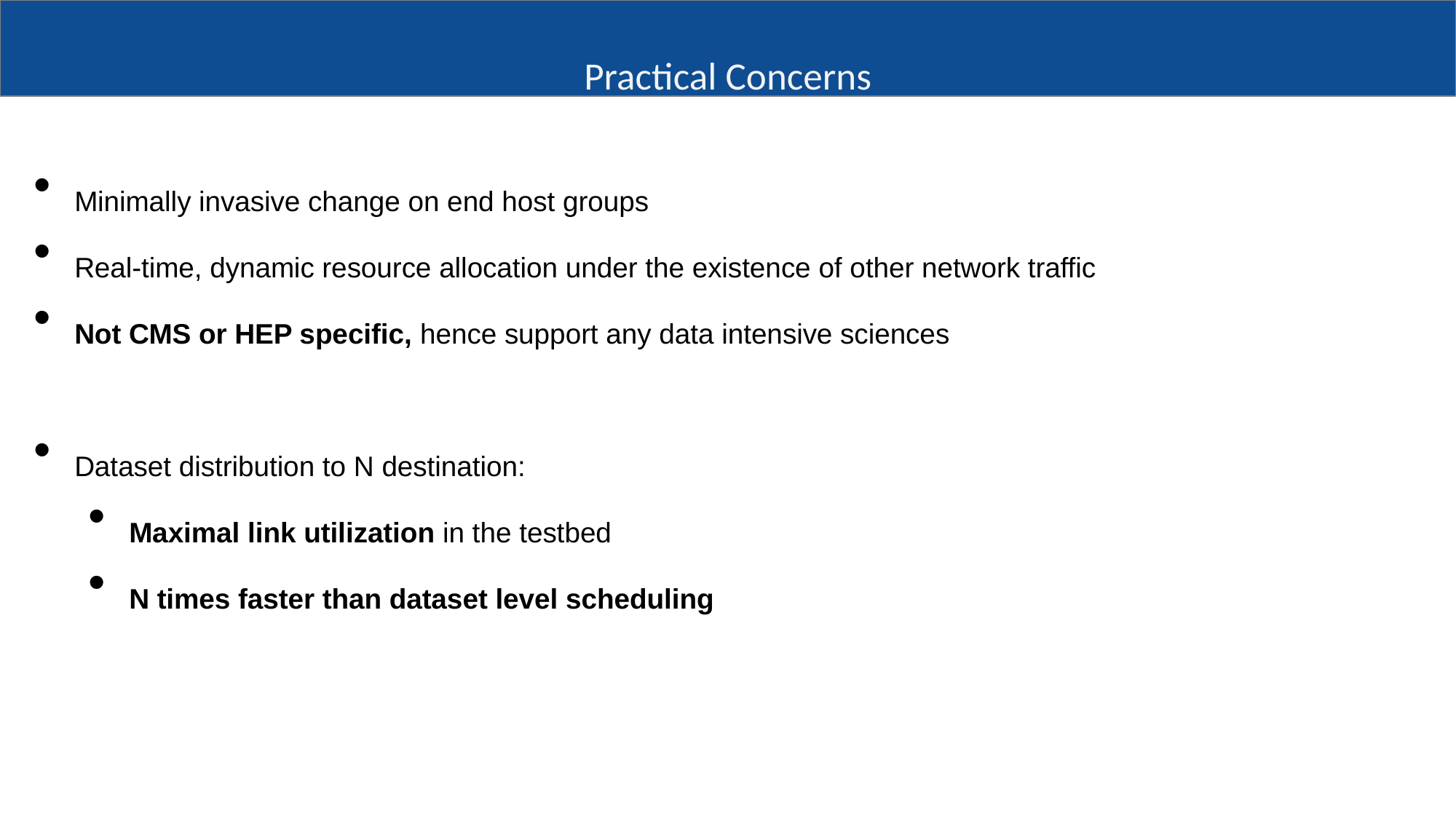

Practical Concerns
Minimally invasive change on end host groups
Real-time, dynamic resource allocation under the existence of other network traffic
Not CMS or HEP specific, hence support any data intensive sciences

Dataset distribution to N destination:
Maximal link utilization in the testbed
N times faster than dataset level scheduling